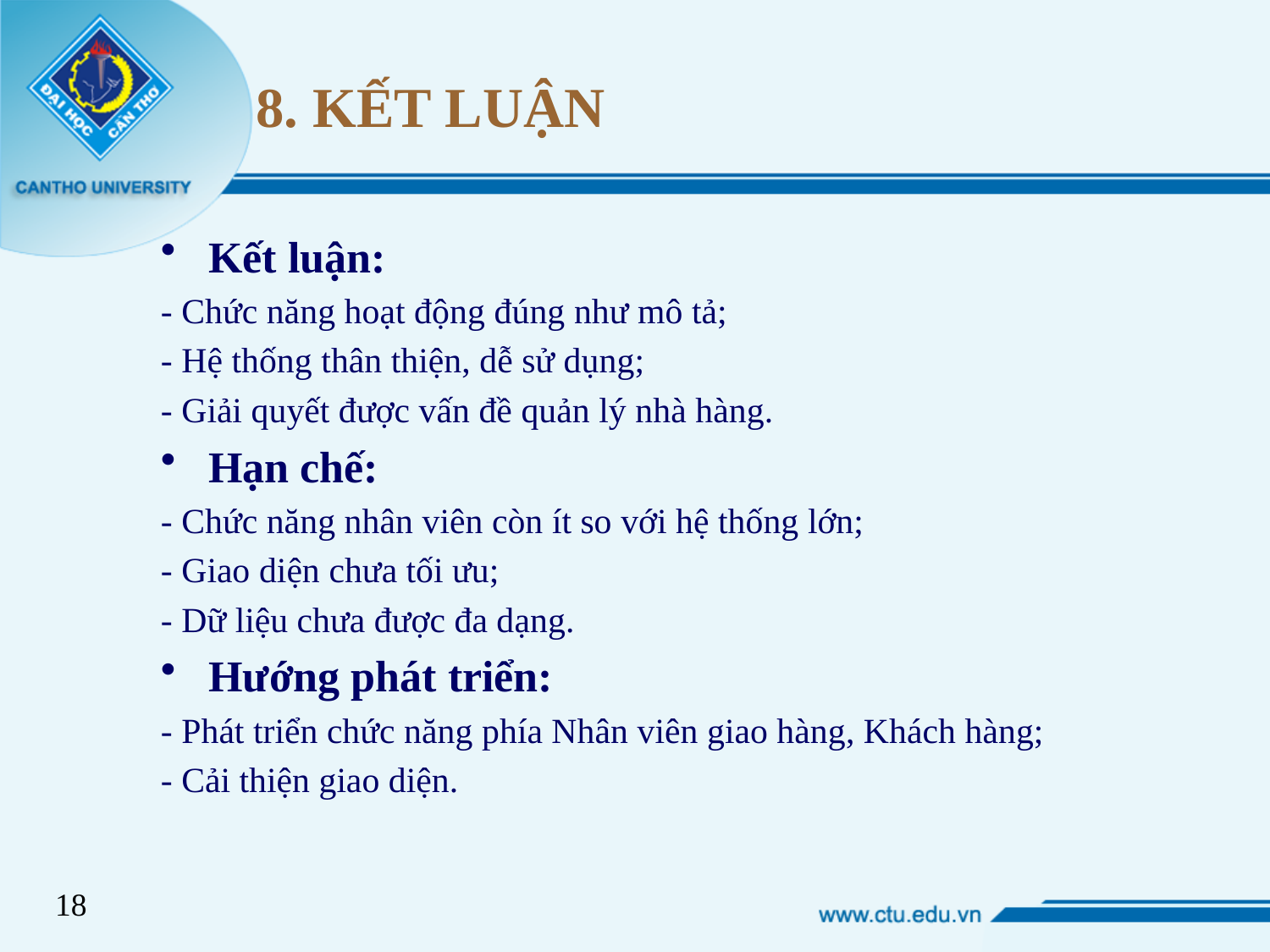

# 8. KẾT LUẬN
Kết luận:
- Chức năng hoạt động đúng như mô tả;
- Hệ thống thân thiện, dễ sử dụng;
- Giải quyết được vấn đề quản lý nhà hàng.
Hạn chế:
- Chức năng nhân viên còn ít so với hệ thống lớn;
- Giao diện chưa tối ưu;
- Dữ liệu chưa được đa dạng.
Hướng phát triển:
- Phát triển chức năng phía Nhân viên giao hàng, Khách hàng;
- Cải thiện giao diện.
18